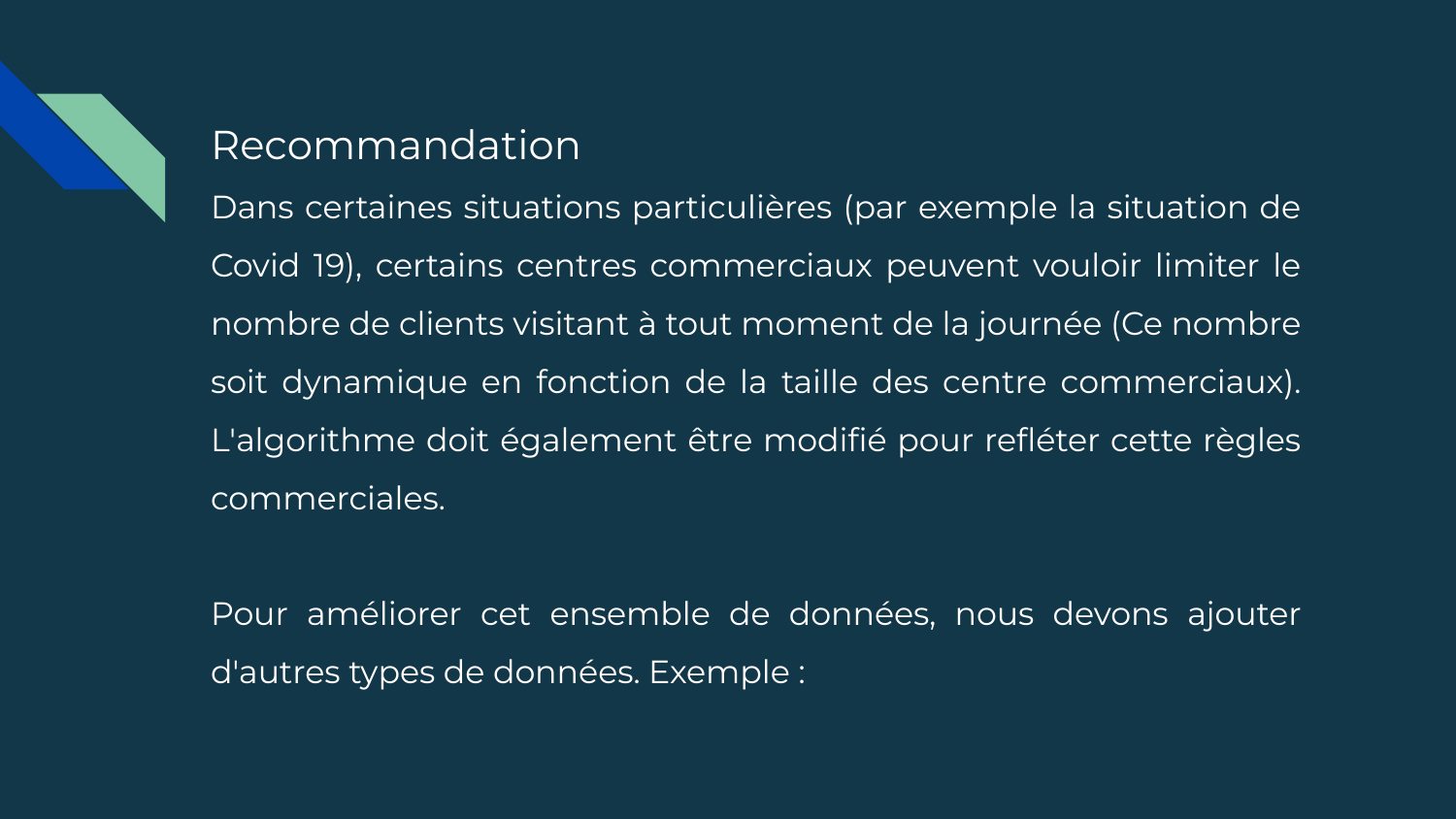

# Recommandation
Dans certaines situations particulières (par exemple la situation de Covid 19), certains centres commerciaux peuvent vouloir limiter le nombre de clients visitant à tout moment de la journée (Ce nombre soit dynamique en fonction de la taille des centre commerciaux). L'algorithme doit également être modifié pour refléter cette règles commerciales.

Pour améliorer cet ensemble de données, nous devons ajouter d'autres types de données. Exemple :